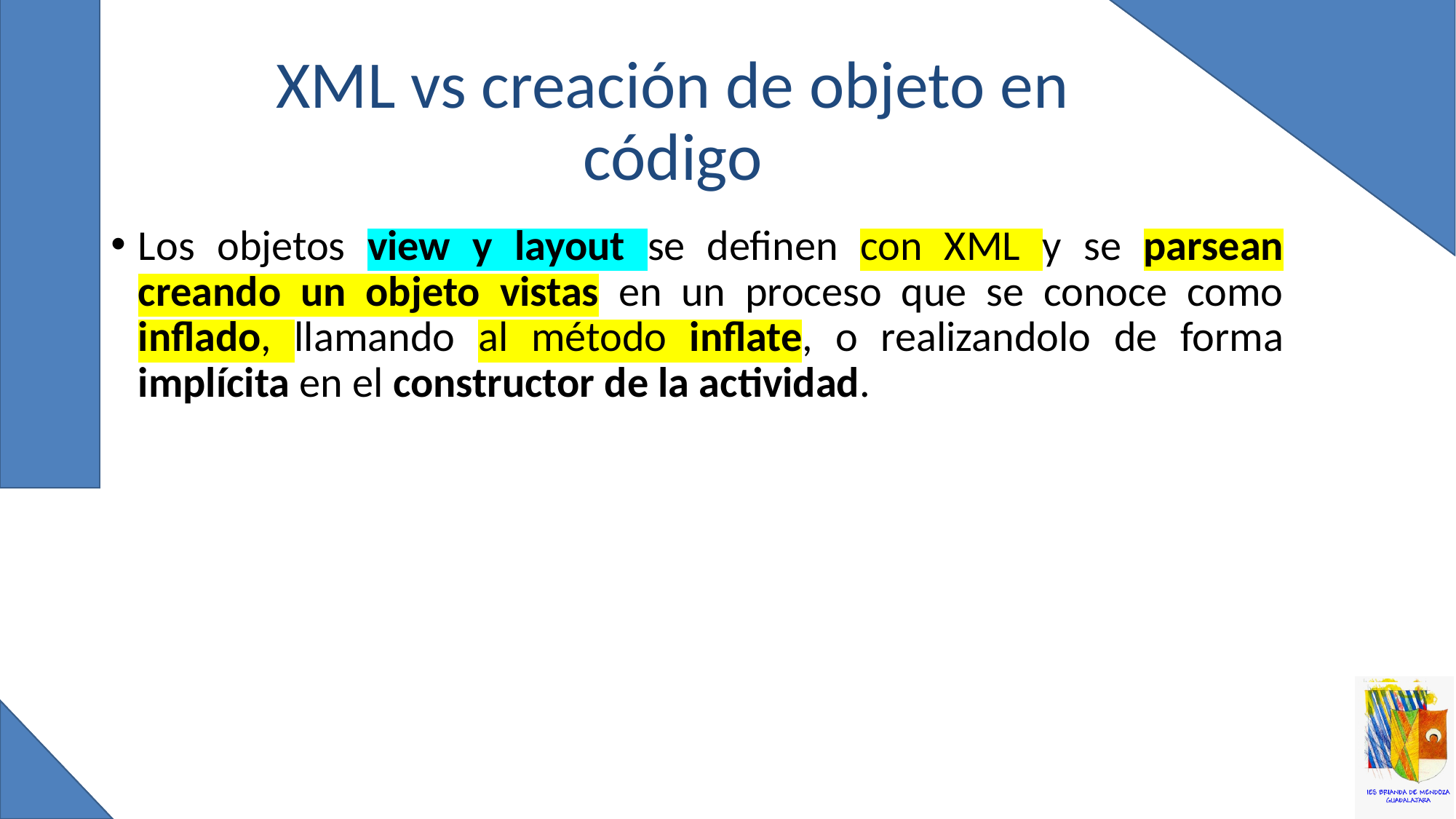

# XML vs creación de objeto en código
Los objetos view y layout se definen con XML y se parsean creando un objeto vistas en un proceso que se conoce como inflado, llamando al método inflate, o realizandolo de forma implícita en el constructor de la actividad.